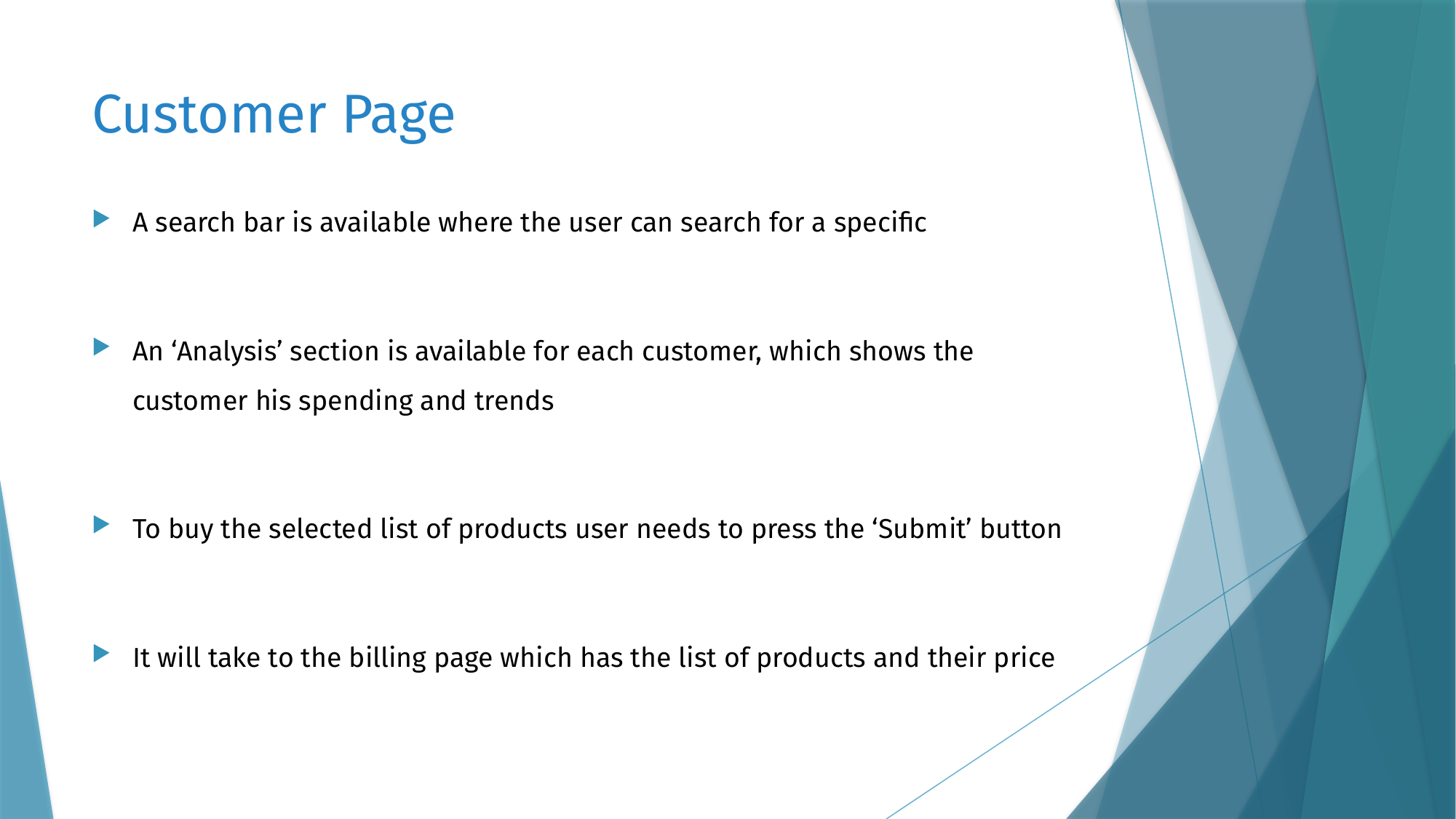

# Customer Page
A search bar is available where the user can search for a specific

An ‘Analysis’ section is available for each customer, which shows the customer his spending and trends

To buy the selected list of products user needs to press the ‘Submit’ button

It will take to the billing page which has the list of products and their price